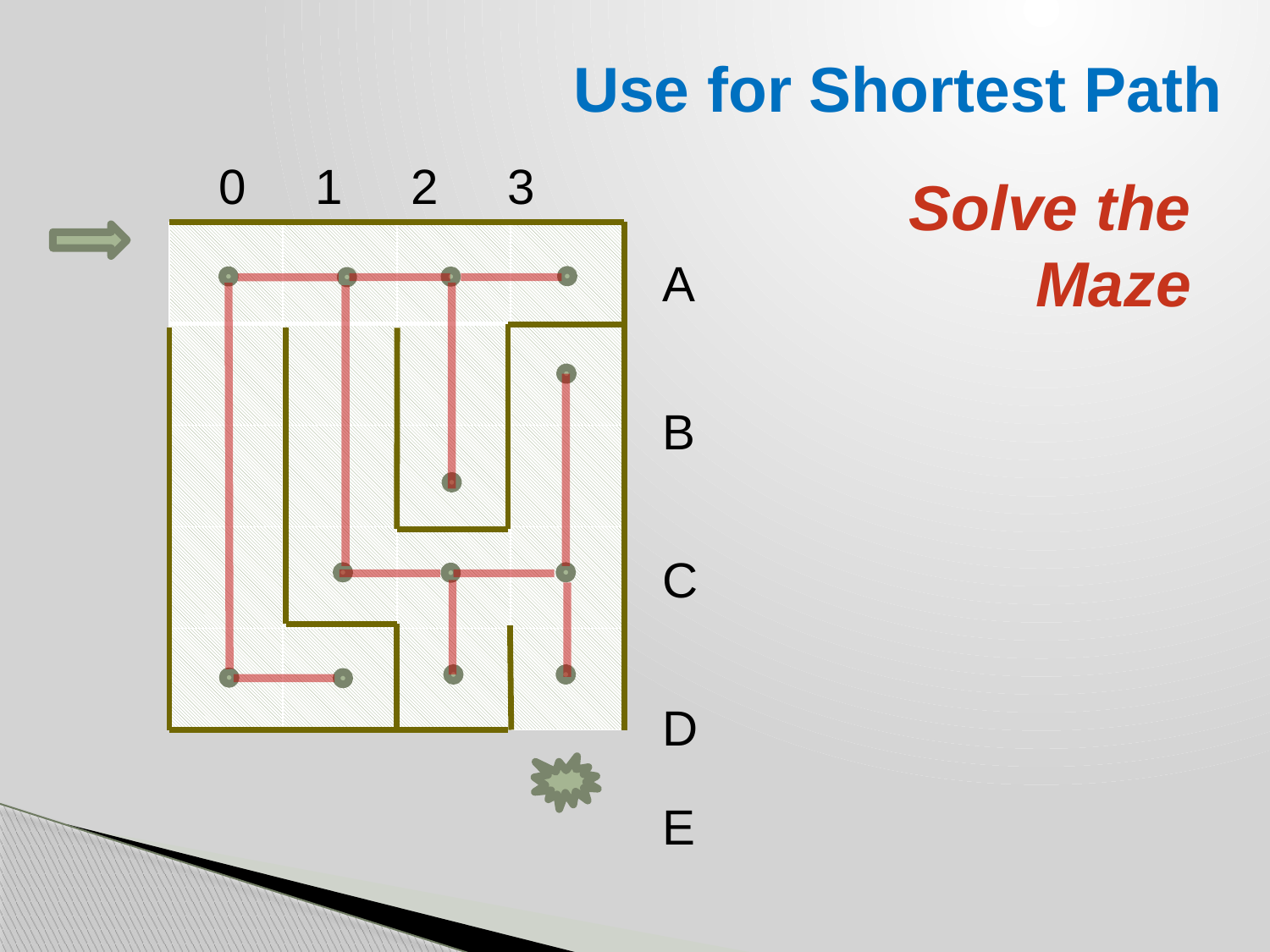

Use for Shortest Path
0     1     2     3
Solve the Maze
|  |  |  |  |
| --- | --- | --- | --- |
|  |  |  |  |
|  |  |  |  |
|  |  |  |  |
|  |  |  |  |

A
     B
    C
     D

E